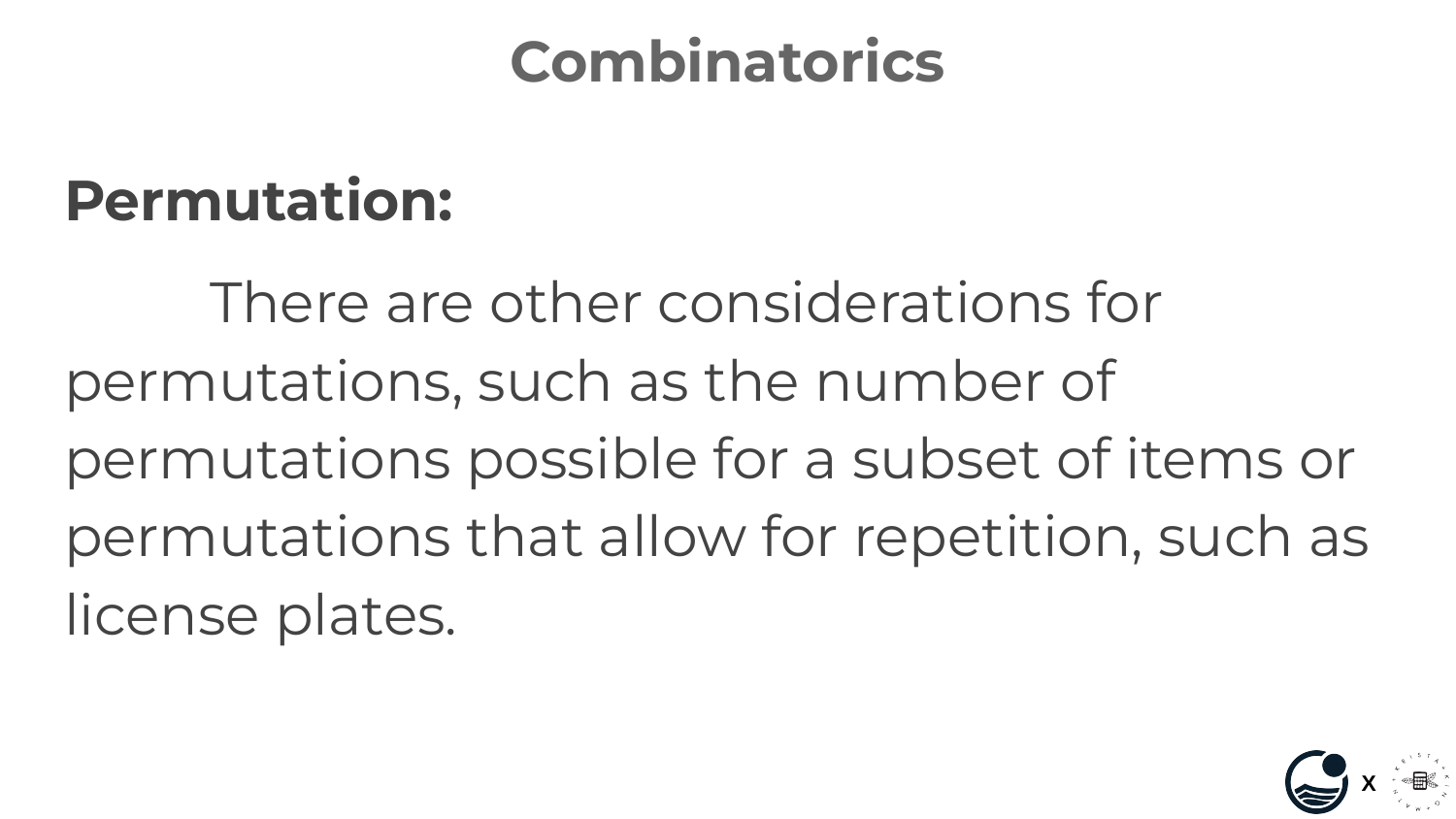

# Combinatorics
Permutation:
	There are other considerations for permutations, such as the number of permutations possible for a subset of items or permutations that allow for repetition, such as license plates.